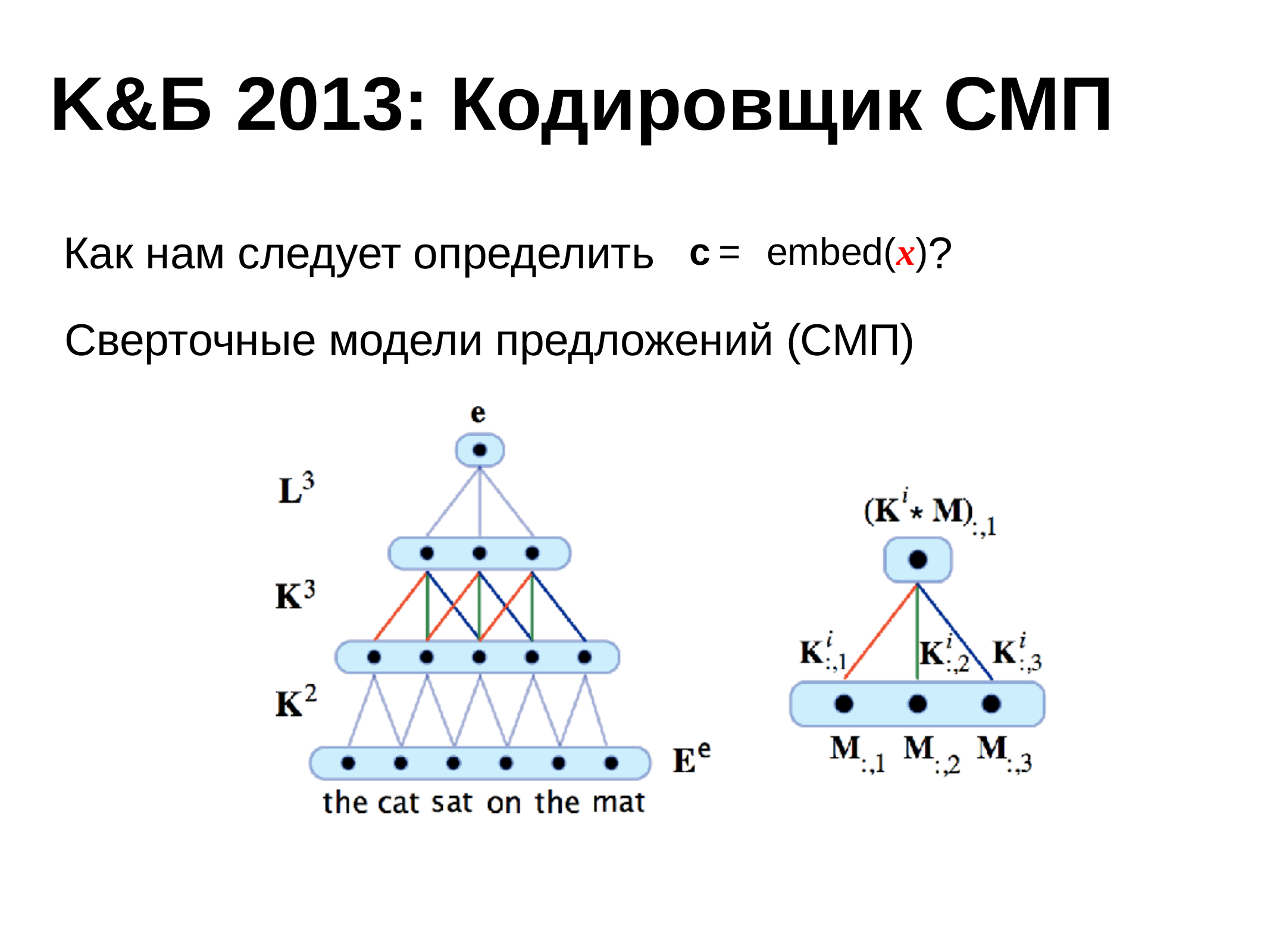

# K&Б	2013: Кодировщик СМП
Как нам следует определить 	c = embed(x)?  Сверточные модели предложений (CМП)